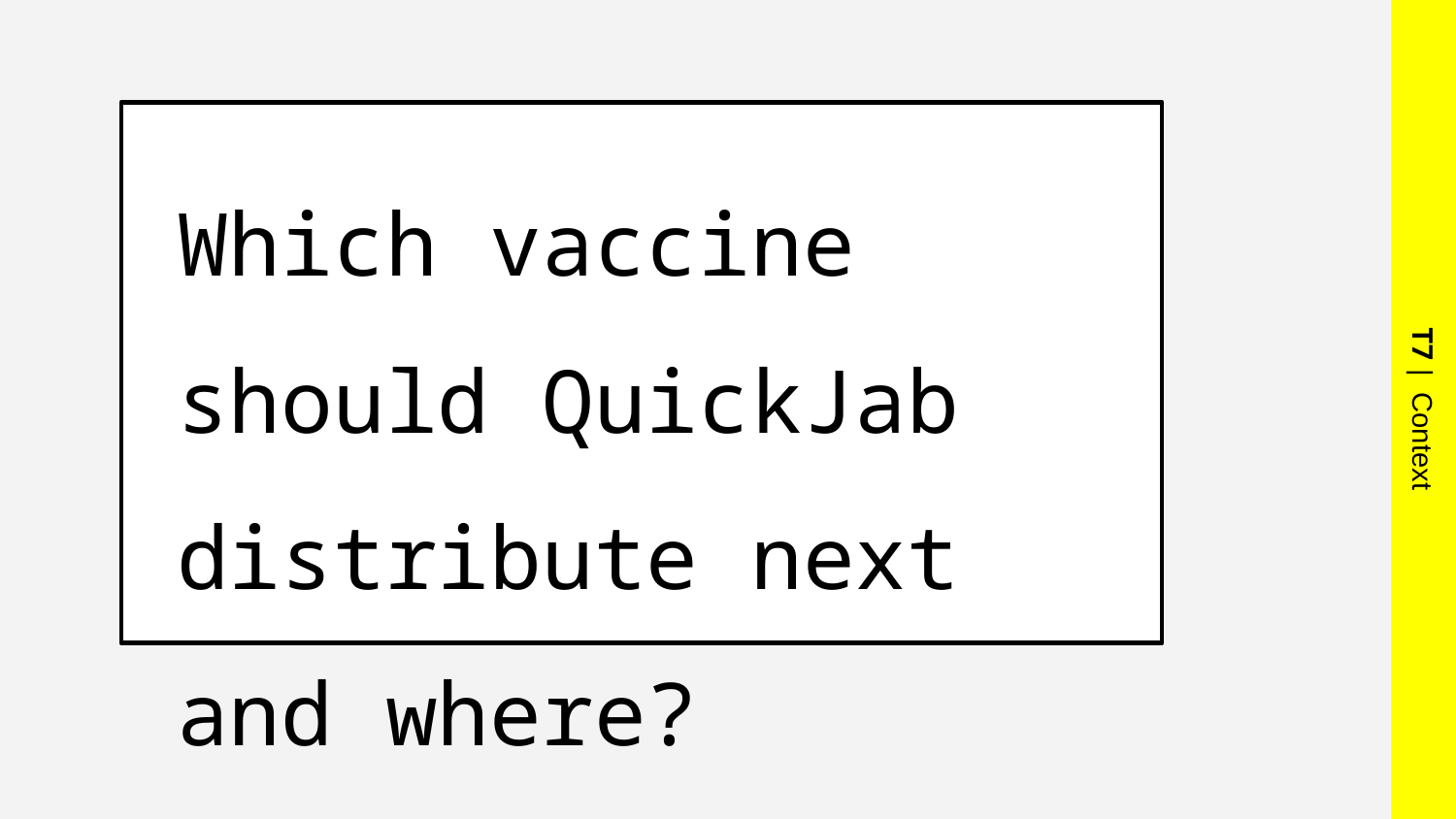

Which vaccine should QuickJab distribute next and where?
T7 |  Context